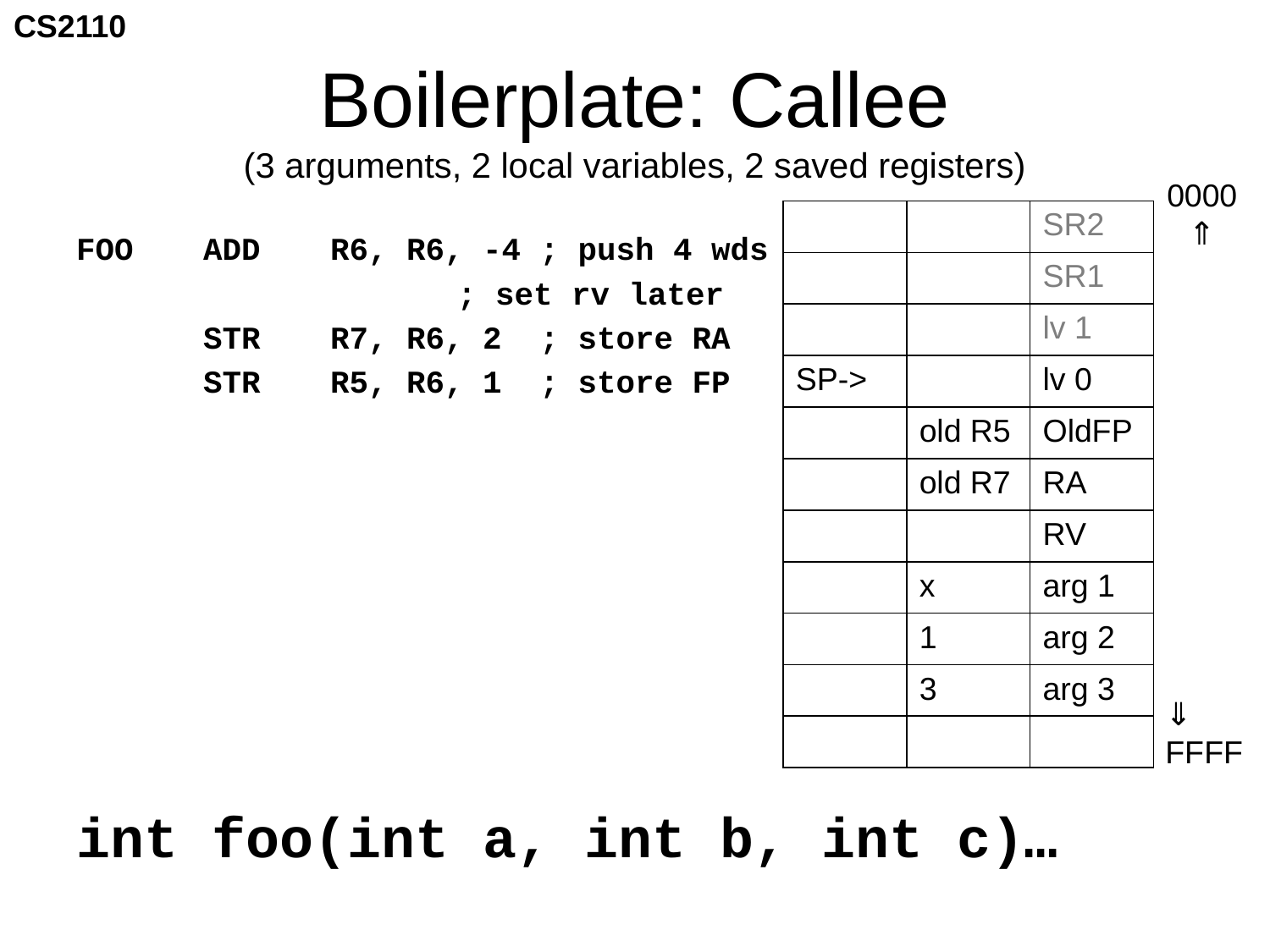

# Boilerplate: Callee (3 arguments, 2 local variables, 2 saved registers)
0000
⇑
|  |  | SR2 |
| --- | --- | --- |
|  |  | SR1 |
|  |  | lv 1 |
| SP-> |  | lv 0 |
|  | old R5 | OldFP |
|  | old R7 | RA |
|  |  | RV |
|  | x | arg 1 |
|  | 1 | arg 2 |
|  | 3 | arg 3 |
|  |  |  |
FOO	ADD	R6, R6, -4 ; push 4 wds
			; set rv later
	STR	R7, R6, 2  ; store RA
	STR	R5, R6, 1  ; store FP

int foo(int a, int b, int c)…
⇓
FFFF